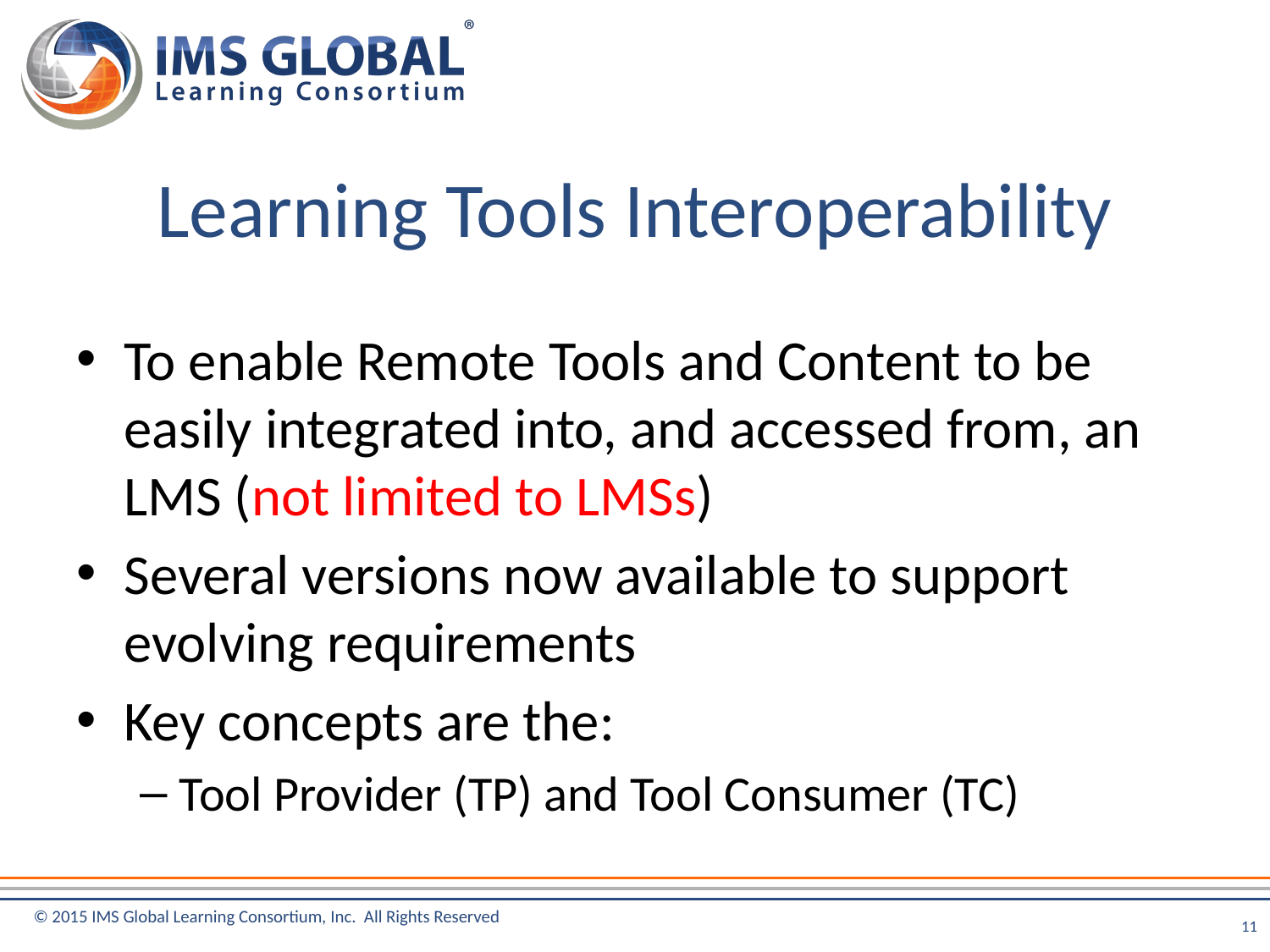

# Learning Tools Interoperability
To enable Remote Tools and Content to be easily integrated into, and accessed from, an LMS (not limited to LMSs)
Several versions now available to support evolving requirements
Key concepts are the:
Tool Provider (TP) and Tool Consumer (TC)
11